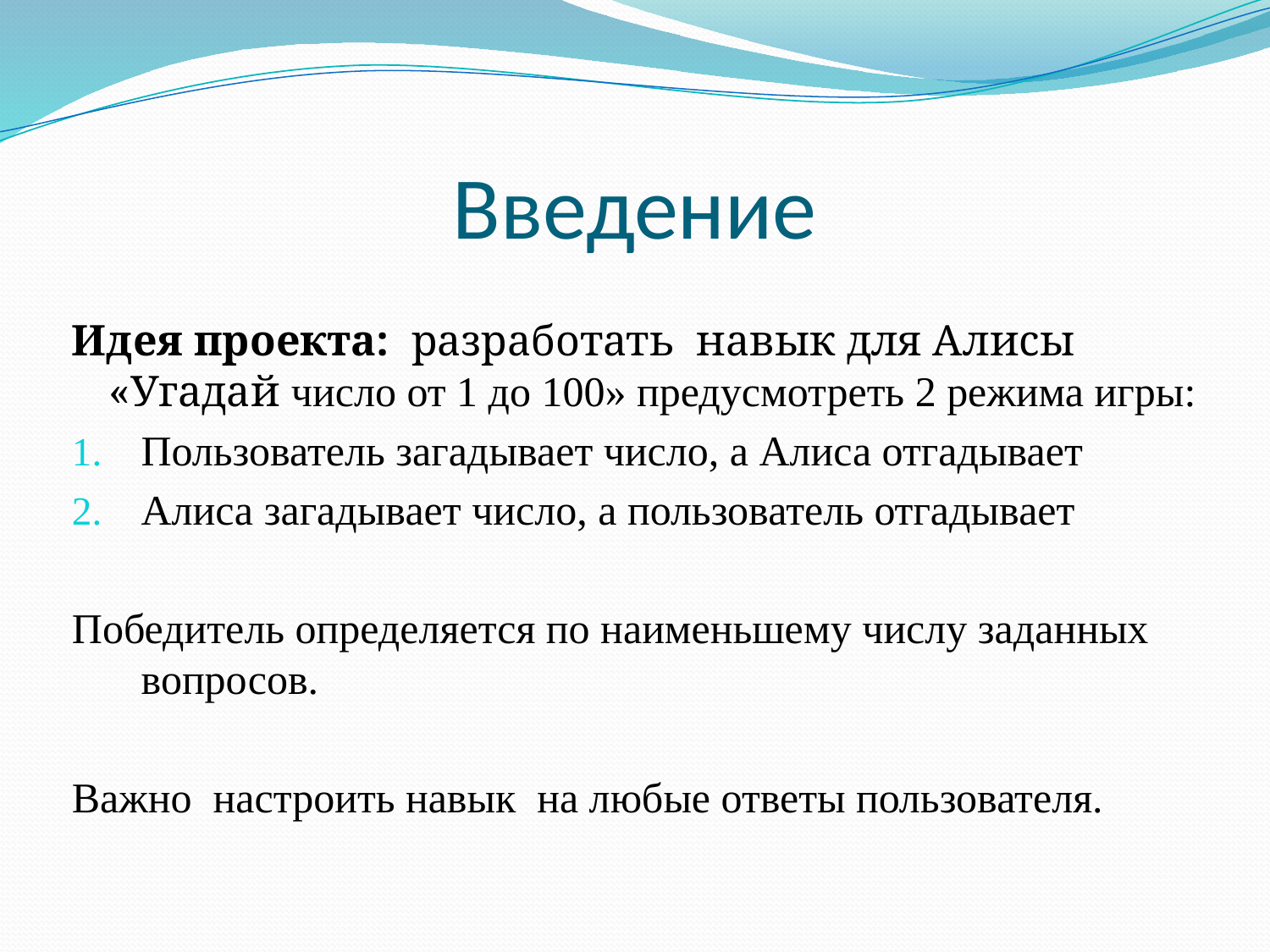

# Введение
Идея проекта:  разработать  навык для Алисы «Угадай число от 1 до 100» предусмотреть 2 режима игры:
Пользователь загадывает число, а Алиса отгадывает
Алиса загадывает число, а пользователь отгадывает

Победитель определяется по наименьшему числу заданных вопросов.

Важно  настроить навык  на любые ответы пользователя.